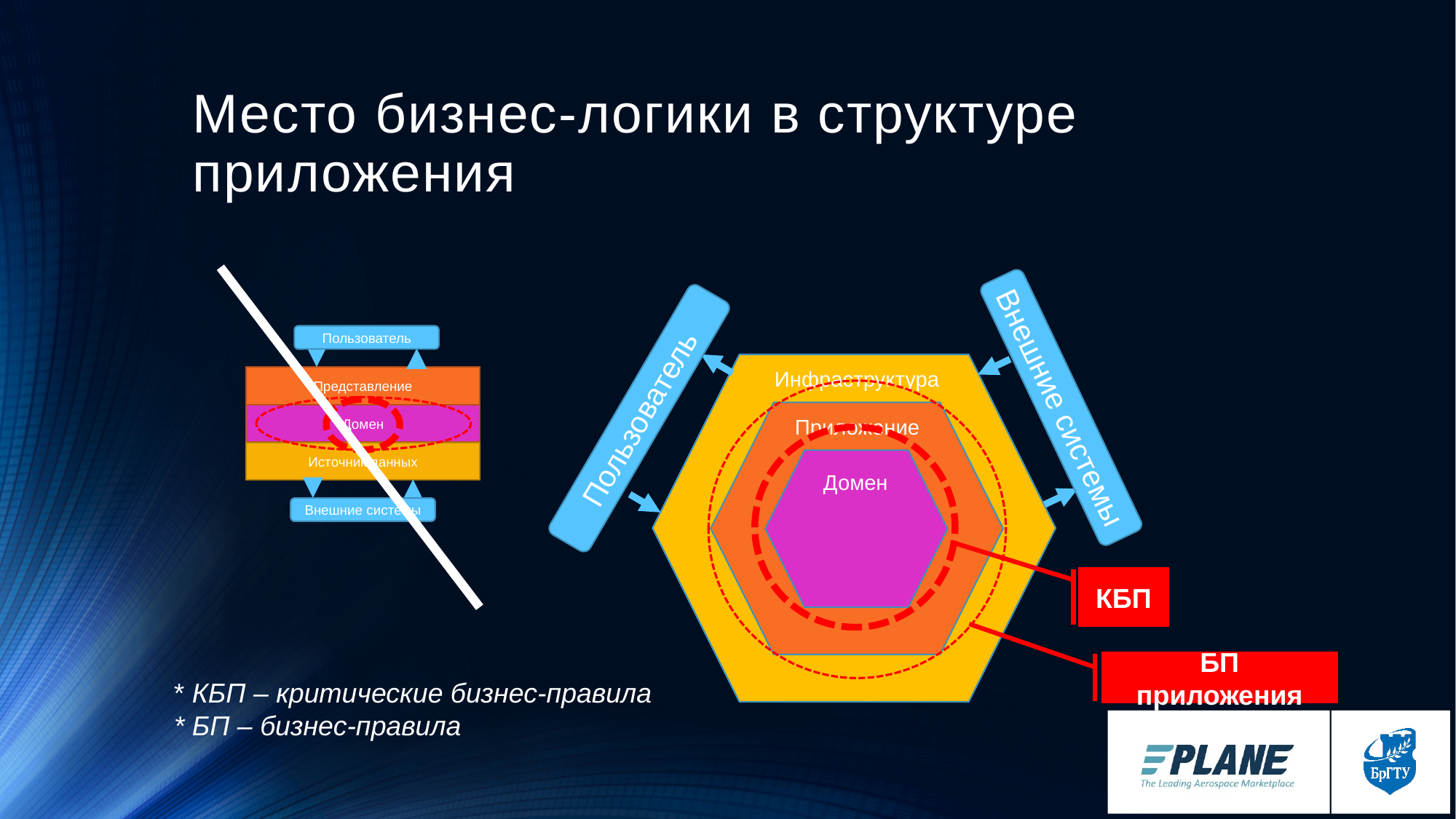

# Место бизнес-логики в структуре приложения

Инфраструктура
Внешние системы
Пользователь

Приложение

Домен
Пользователь
Представление
Домен
Источник данных
Внешние системы

КБП
БП приложения
* КБП – критические бизнес-правила
* БП – бизнес-правила